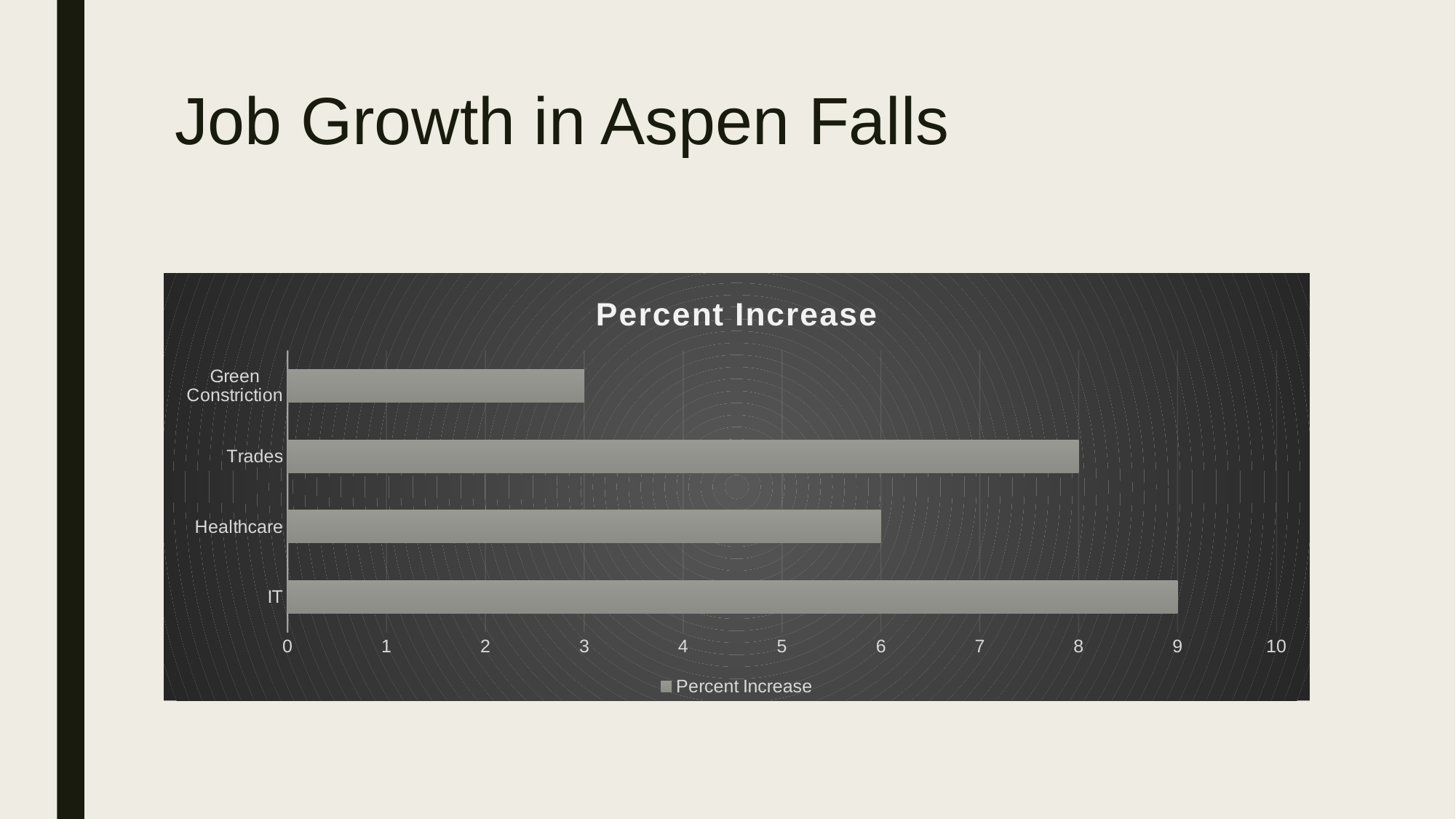

# Job Growth in Aspen Falls

### Chart:

| Category | Percent Increase |
|---|---|
| IT | 9.0 |
| Healthcare | 6.0 |
| Trades | 8.0 |
| Green Constriction | 3.0 |